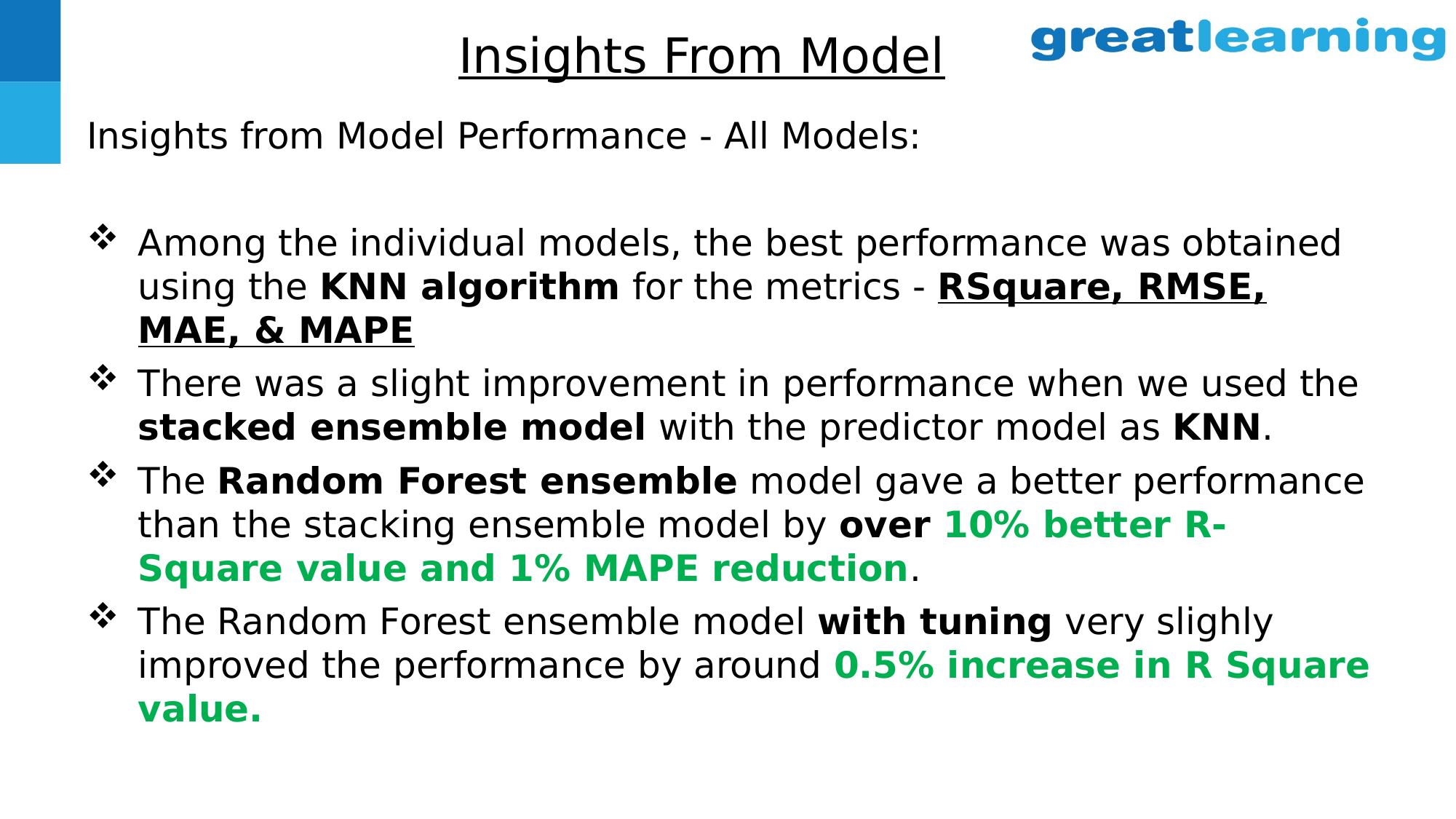

# Insights From Model
Insights from Model Performance - All Models:

Among the individual models, the best performance was obtained using the KNN algorithm for the metrics - RSquare, RMSE, MAE, & MAPE
There was a slight improvement in performance when we used the stacked ensemble model with the predictor model as KNN.
The Random Forest ensemble model gave a better performance than the stacking ensemble model by over 10% better R-Square value and 1% MAPE reduction.
The Random Forest ensemble model with tuning very slighly improved the performance by around 0.5% increase in R Square value.